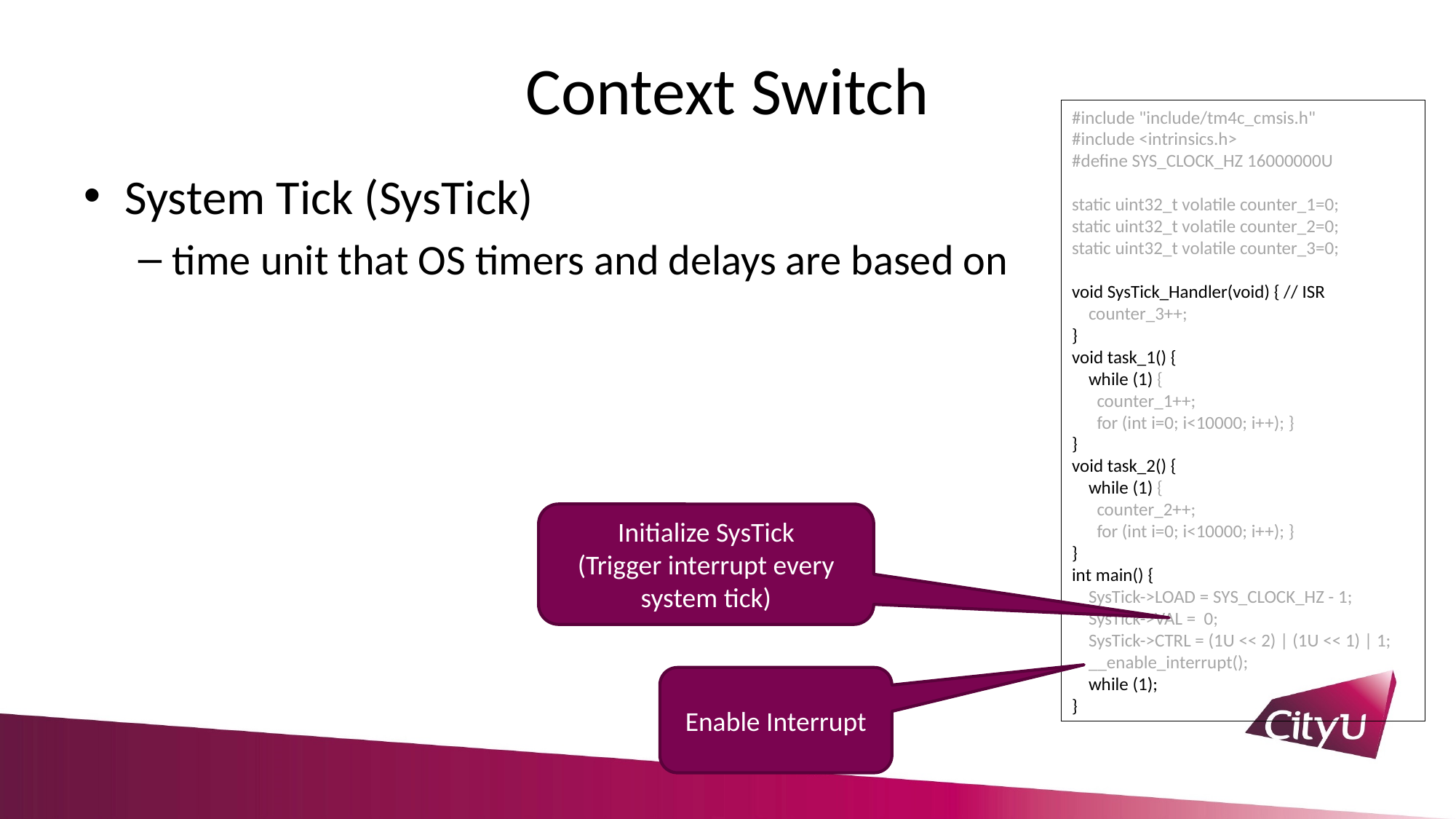

# Context Switch
#include "include/tm4c_cmsis.h"
#include <intrinsics.h>
#define SYS_CLOCK_HZ 16000000U

static uint32_t volatile counter_1=0;
static uint32_t volatile counter_2=0;
static uint32_t volatile counter_3=0;

void SysTick_Handler(void) { // ISR
    counter_3++;
}
void task_1() {
    while (1) {
      counter_1++;
      for (int i=0; i<10000; i++); }
}
void task_2() {
    while (1) {
      counter_2++;
      for (int i=0; i<10000; i++); }
}
int main() {
    SysTick->LOAD = SYS_CLOCK_HZ - 1;
    SysTick->VAL =  0;
    SysTick->CTRL = (1U << 2) | (1U << 1) | 1;
    __enable_interrupt();
    while (1);
}
System Tick (SysTick)
time unit that OS timers and delays are based on

Initialize SysTick
(Trigger interrupt every system tick)
Enable Interrupt